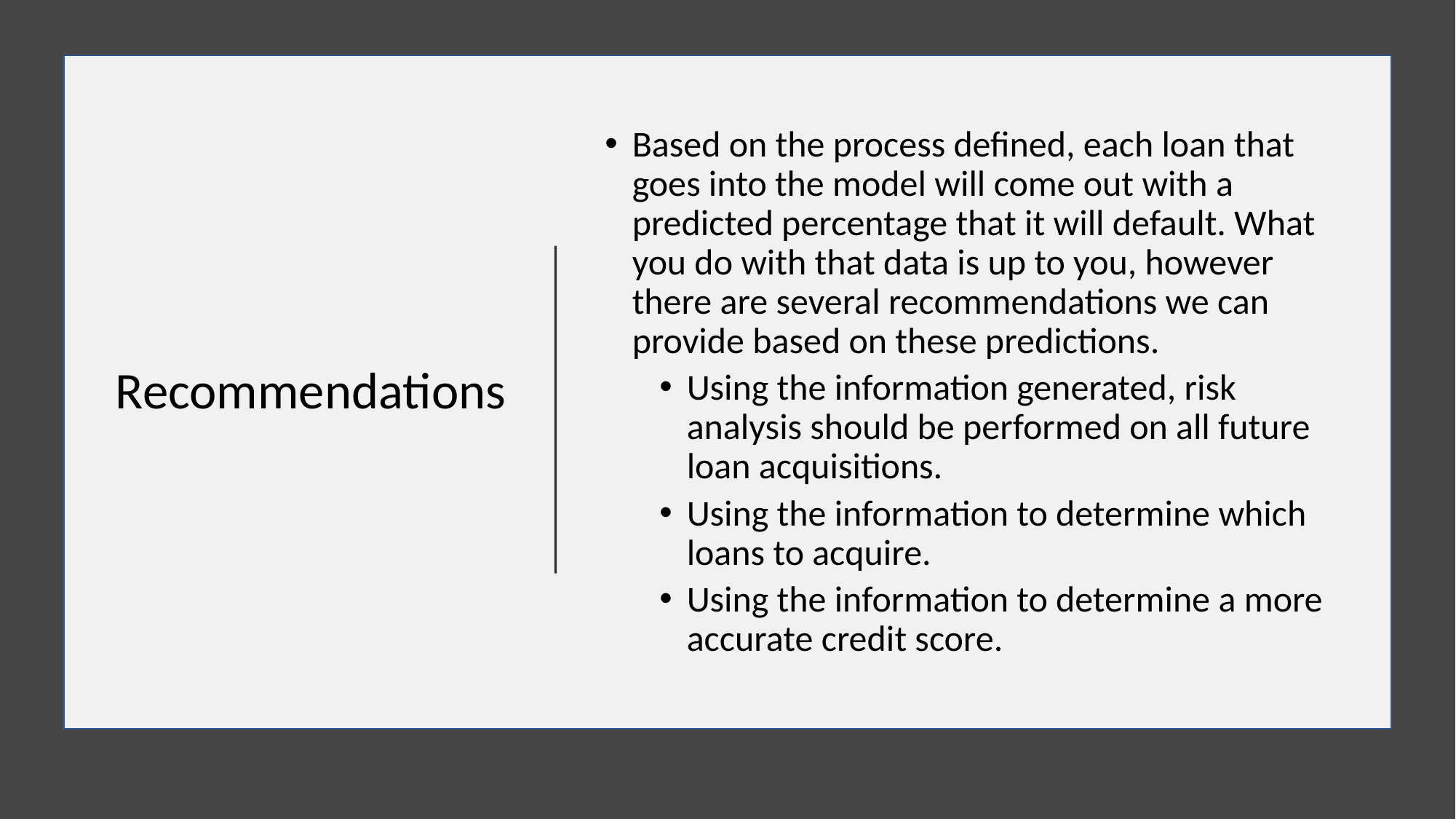

# Recommendations
Based on the process defined, each loan that goes into the model will come out with a predicted percentage that it will default. What you do with that data is up to you, however there are several recommendations we can provide based on these predictions.
Using the information generated, risk analysis should be performed on all future loan acquisitions.
Using the information to determine which loans to acquire.
Using the information to determine a more accurate credit score.